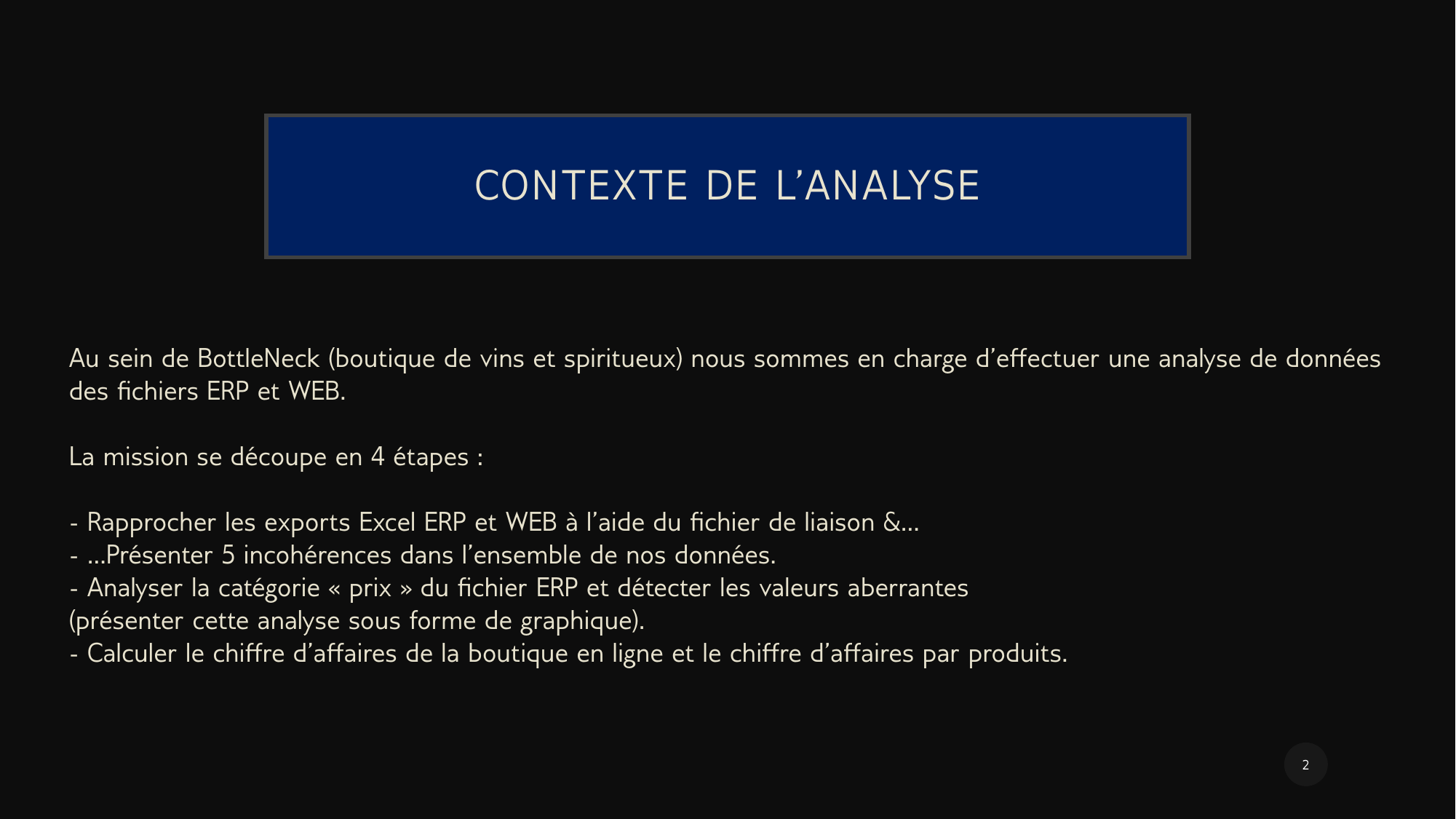

# Contexte de l’analyse
Au sein de BottleNeck (boutique de vins et spiritueux) nous sommes en charge d’effectuer une analyse de données des fichiers ERP et WEB.

La mission se découpe en 4 étapes :

- Rapprocher les exports Excel ERP et WEB à l’aide du fichier de liaison &…
- …Présenter 5 incohérences dans l’ensemble de nos données.
- Analyser la catégorie « prix » du fichier ERP et détecter les valeurs aberrantes
(présenter cette analyse sous forme de graphique).
- Calculer le chiffre d’affaires de la boutique en ligne et le chiffre d’affaires par produits.

2